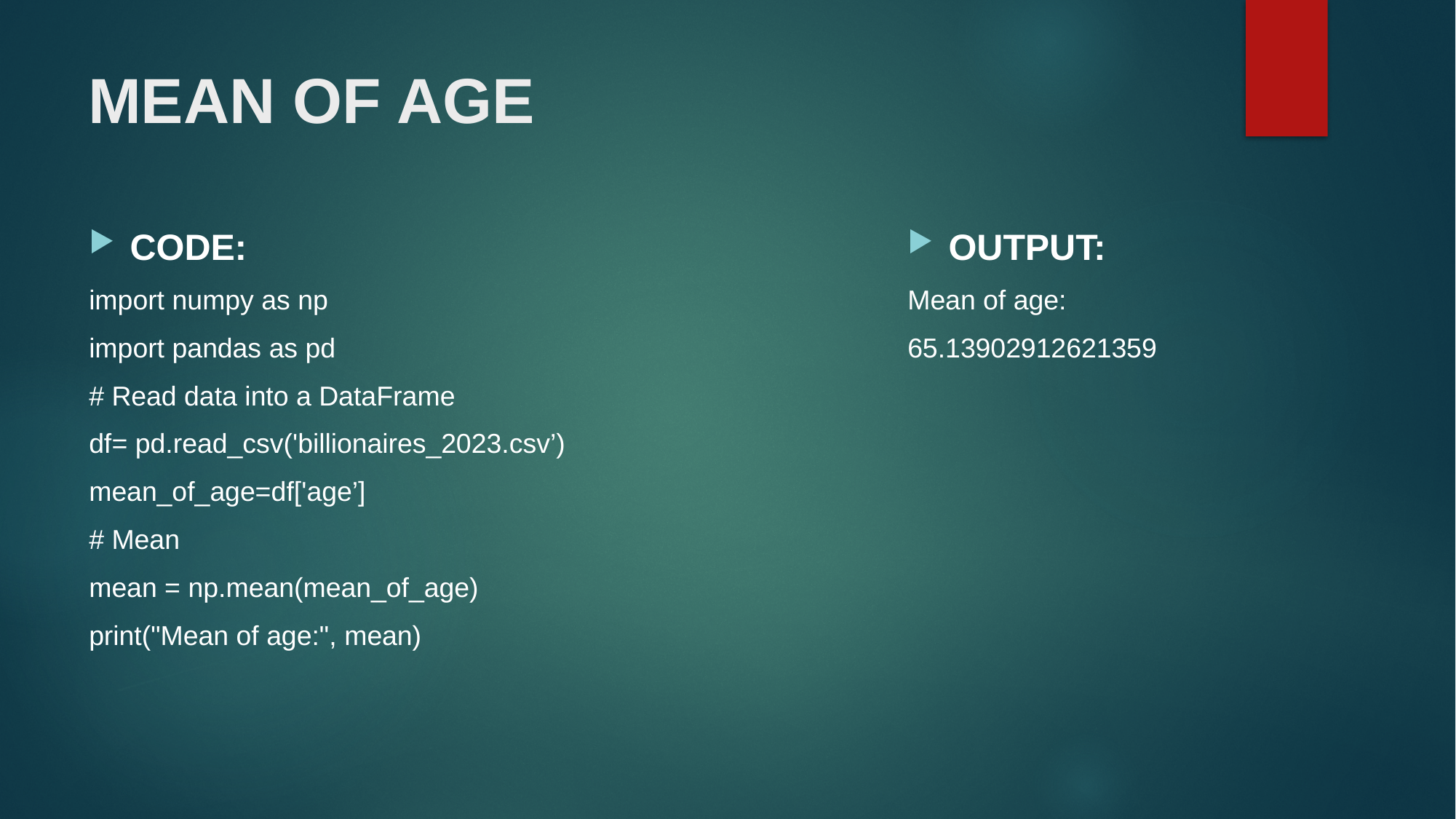

# MEAN OF AGE
CODE:
import numpy as np
import pandas as pd
# Read data into a DataFrame
df= pd.read_csv('billionaires_2023.csv’)
mean_of_age=df['age’]
# Mean
mean = np.mean(mean_of_age)
print("Mean of age:", mean)
OUTPUT:
Mean of age:
65.13902912621359